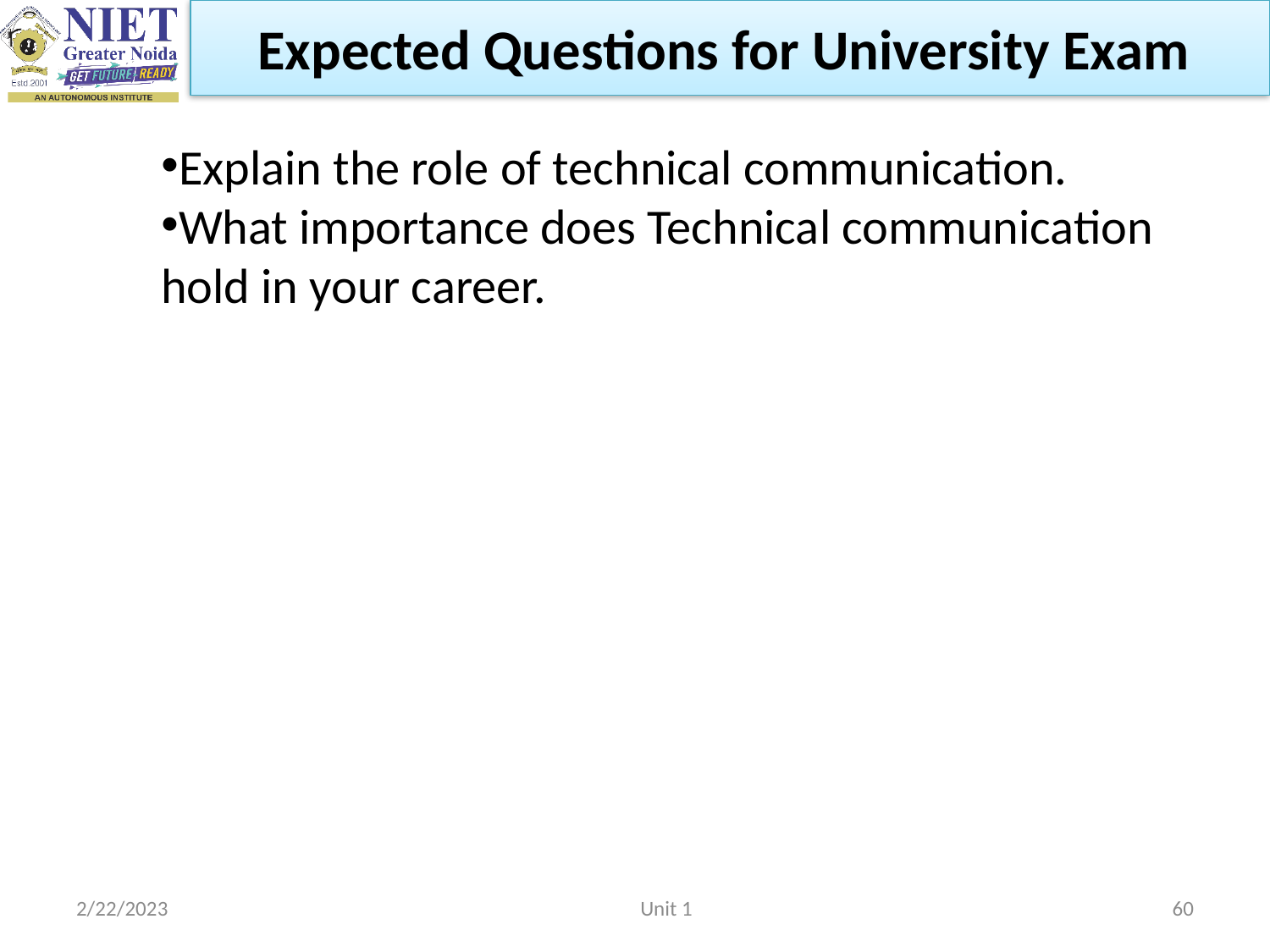

Expected Questions for University Exam

Explain the role of technical communication.
What importance does Technical communication hold in your career.
2/22/2023
Unit 1
60